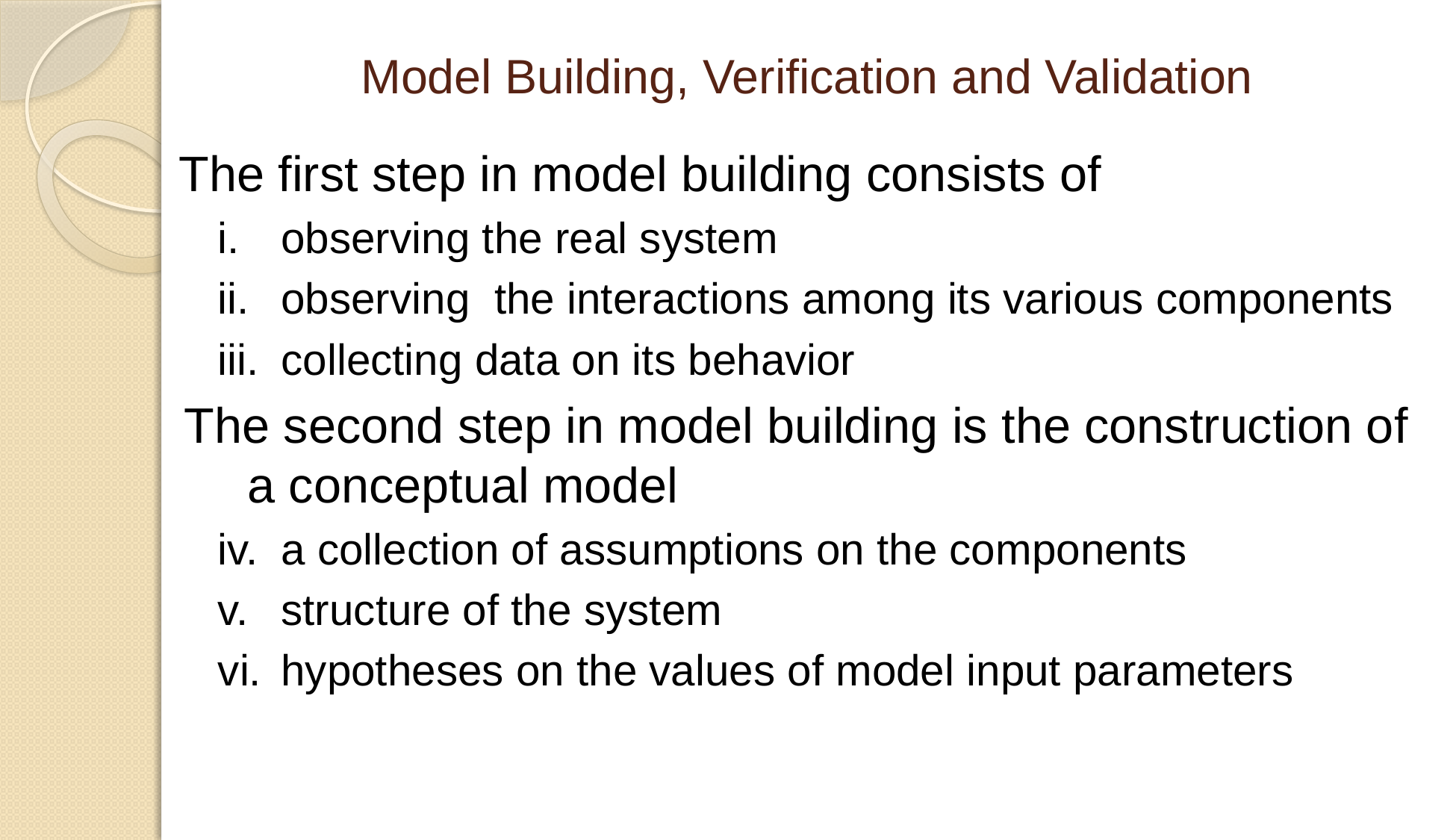

# Model Building, Verification and Validation

The first step in model building consists of
observing the real system
observing  the interactions among its various components
collecting data on its behavior
The second step in model building is the construction of a conceptual model
a collection of assumptions on the components
structure of the system
hypotheses on the values of model input parameters